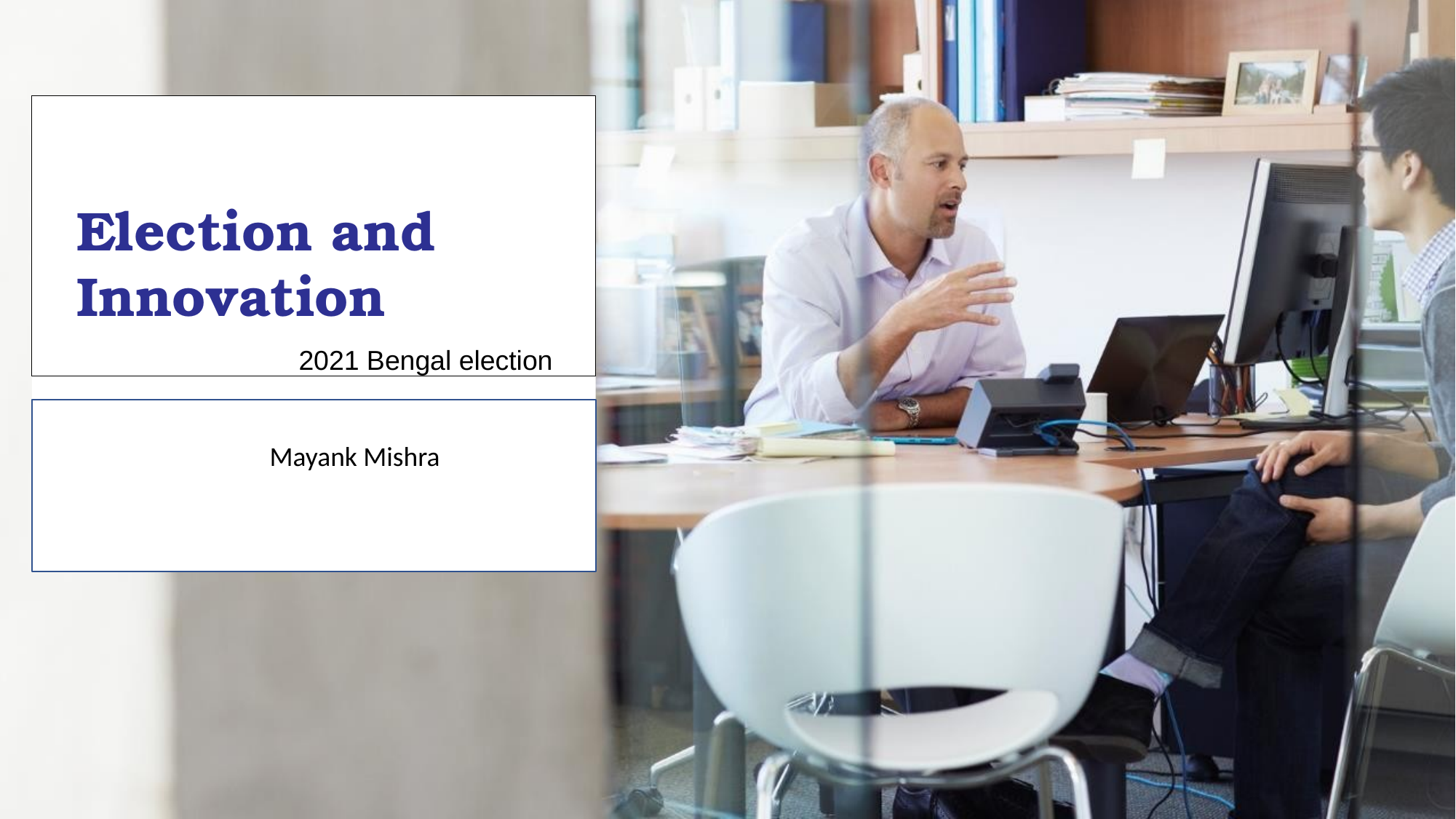

Election and  Innovation
2021 Bengal election
Mayank Mishra